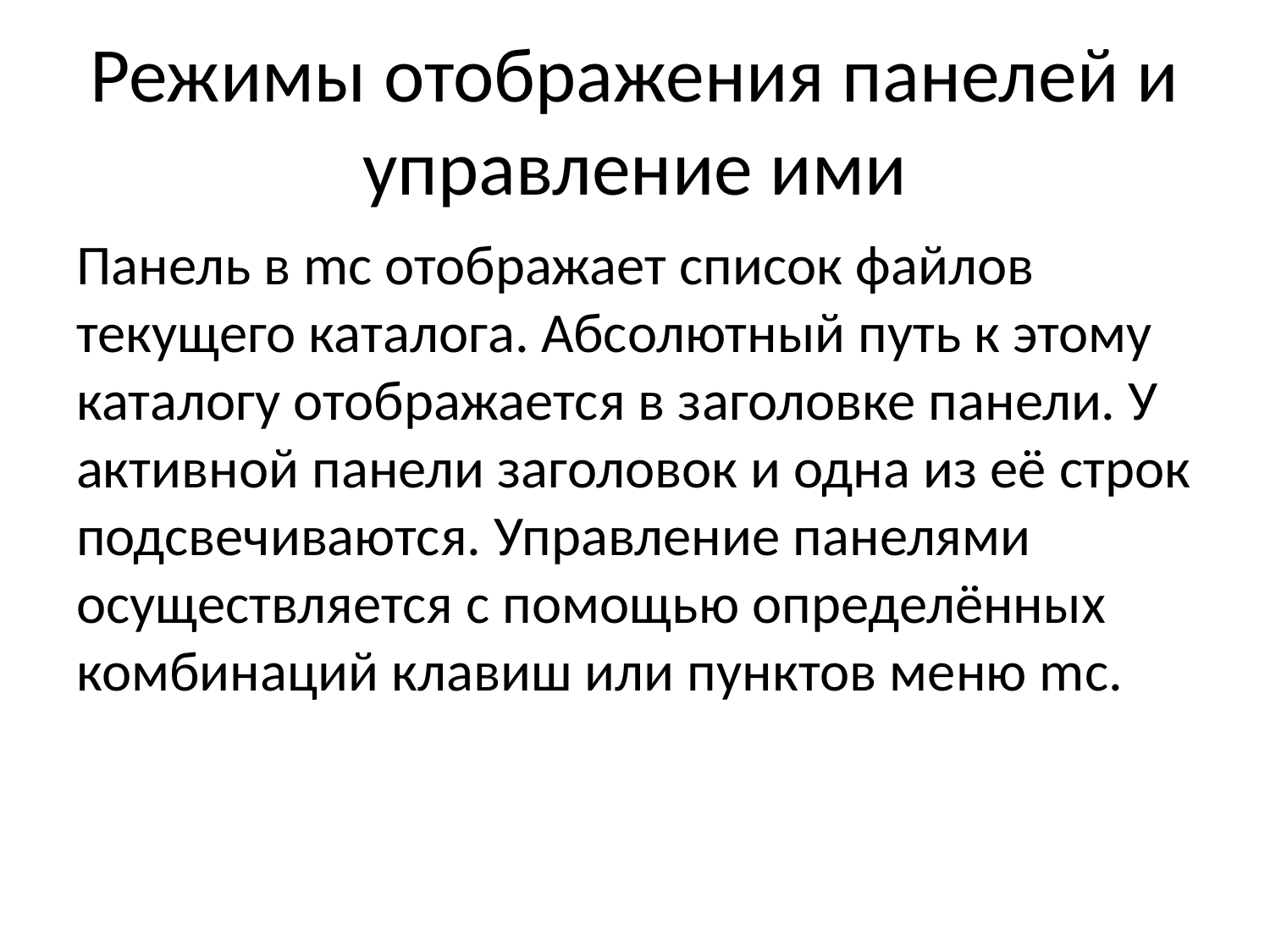

# Режимы отображения панелей и управление ими
Панель в mc отображает список файлов текущего каталога. Абсолютный путь к этому каталогу отображается в заголовке панели. У активной панели заголовок и одна из её строк подсвечиваются. Управление панелями осуществляется с помощью определённых комбинаций клавиш или пунктов меню mc.